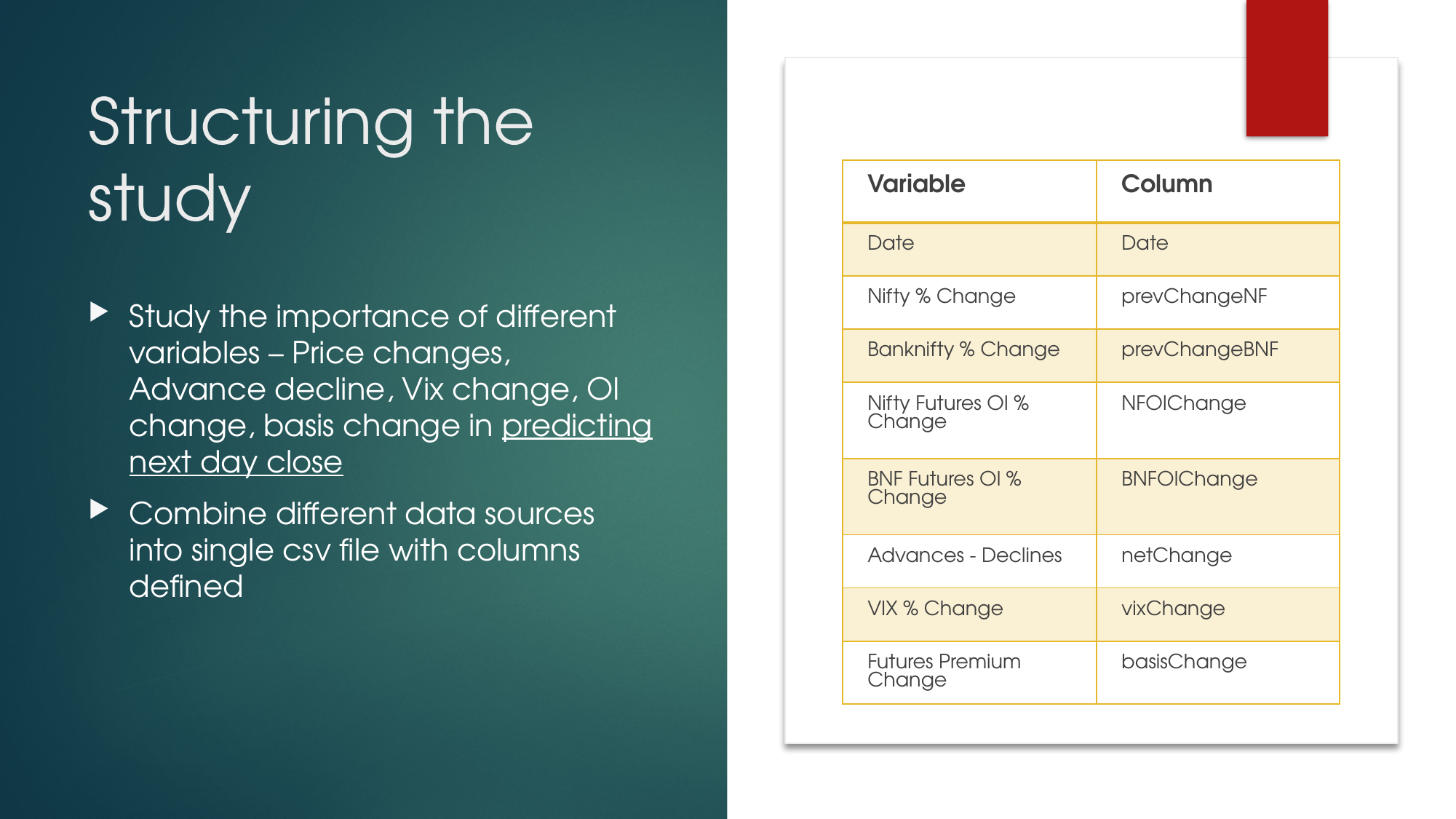

# Structuring the study
| Variable | Column |
| --- | --- |
| Date | Date |
| Nifty % Change | prevChangeNF |
| Banknifty % Change | prevChangeBNF |
| Nifty Futures OI % Change | NFOIChange |
| BNF Futures OI % Change | BNFOIChange |
| Advances - Declines | netChange |
| VIX % Change | vixChange |
| Futures Premium Change | basisChange |
Study the importance of different variables – Price changes, Advance decline, Vix change, OI change, basis change in predicting next day close
Combine different data sources into single csv file with columns defined